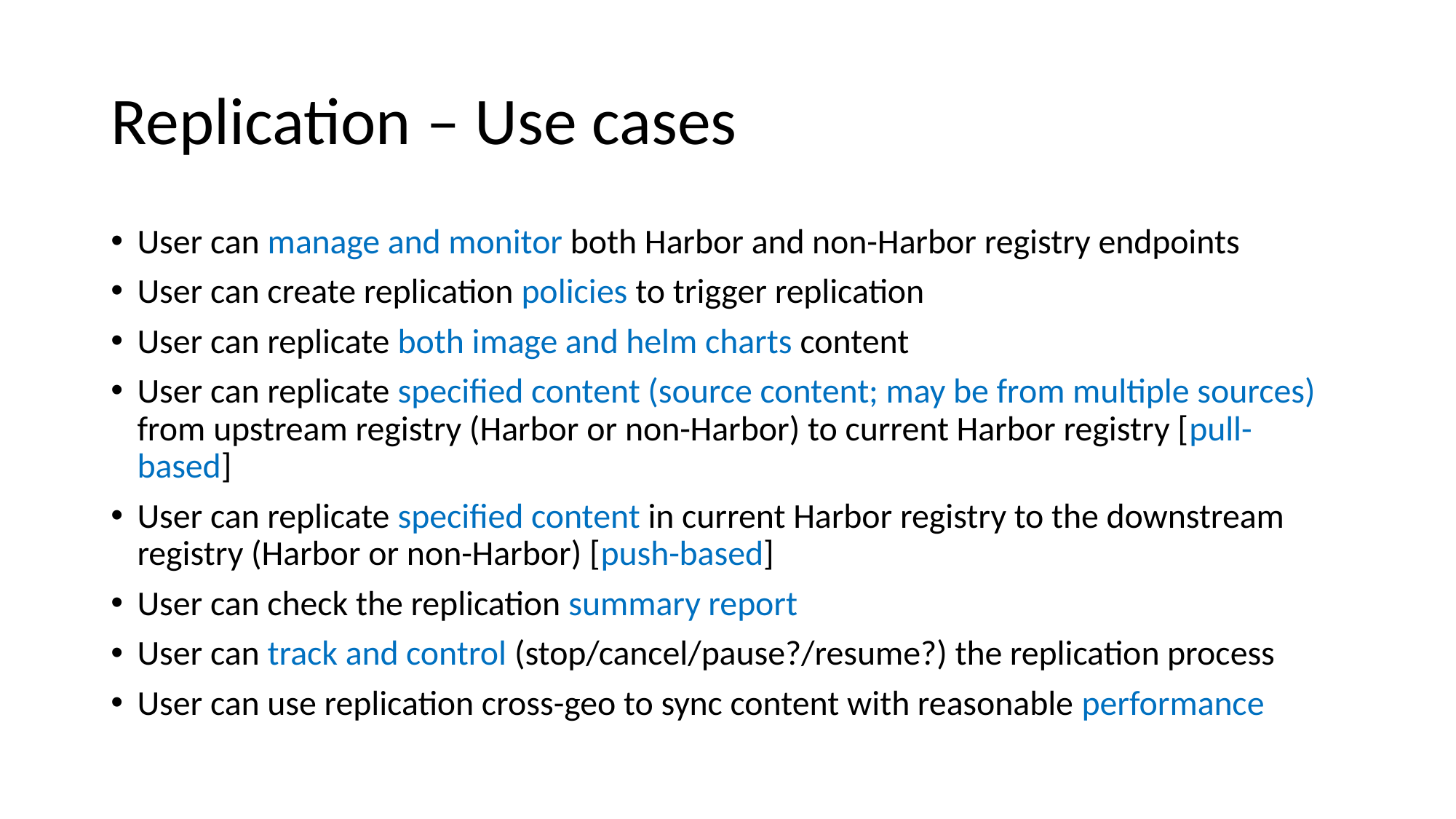

# Replication – Use cases
User can manage and monitor both Harbor and non-Harbor registry endpoints
User can create replication policies to trigger replication
User can replicate both image and helm charts content
User can replicate specified content (source content; may be from multiple sources) from upstream registry (Harbor or non-Harbor) to current Harbor registry [pull-based]
User can replicate specified content in current Harbor registry to the downstream registry (Harbor or non-Harbor) [push-based]
User can check the replication summary report
User can track and control (stop/cancel/pause?/resume?) the replication process
User can use replication cross-geo to sync content with reasonable performance